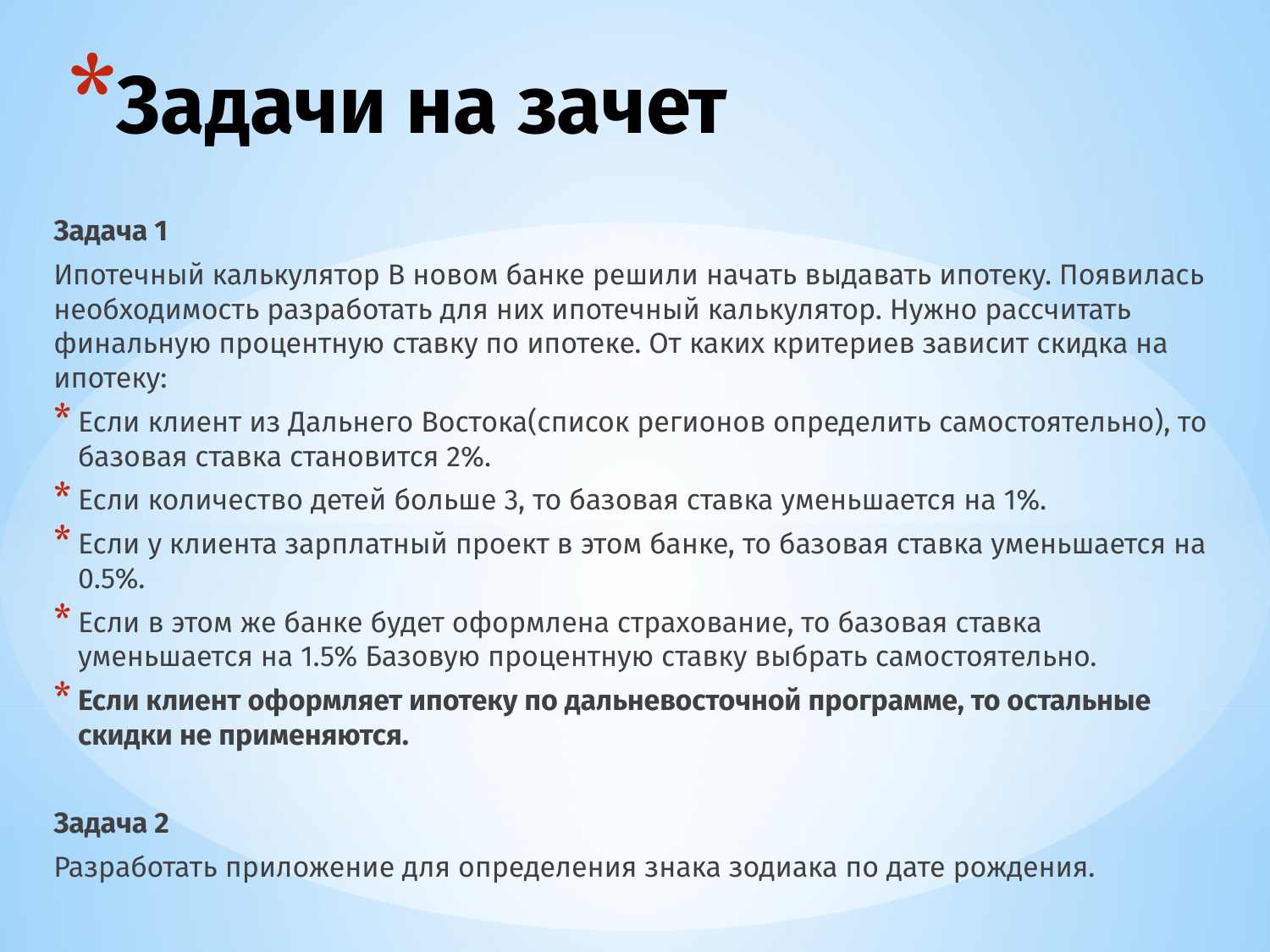

# Задачи на зачет
Задача 1
Ипотечный калькулятор В новом банке решили начать выдавать ипотеку. Появилась необходимость разработать для них ипотечный калькулятор. Нужно рассчитать финальную процентную ставку по ипотеке. От каких критериев зависит скидка на ипотеку:
Если клиент из Дальнего Востока(список регионов определить самостоятельно), то базовая ставка становится 2%.
Если количество детей больше 3, то базовая ставка уменьшается на 1%.
Если у клиента зарплатный проект в этом банке, то базовая ставка уменьшается на 0.5%.
Если в этом же банке будет оформлена страхование, то базовая ставка уменьшается на 1.5% Базовую процентную ставку выбрать самостоятельно.
Если клиент оформляет ипотеку по дальневосточной программе, то остальные скидки не применяются.

Задача 2
Разработать приложение для определения знака зодиака по дате рождения.